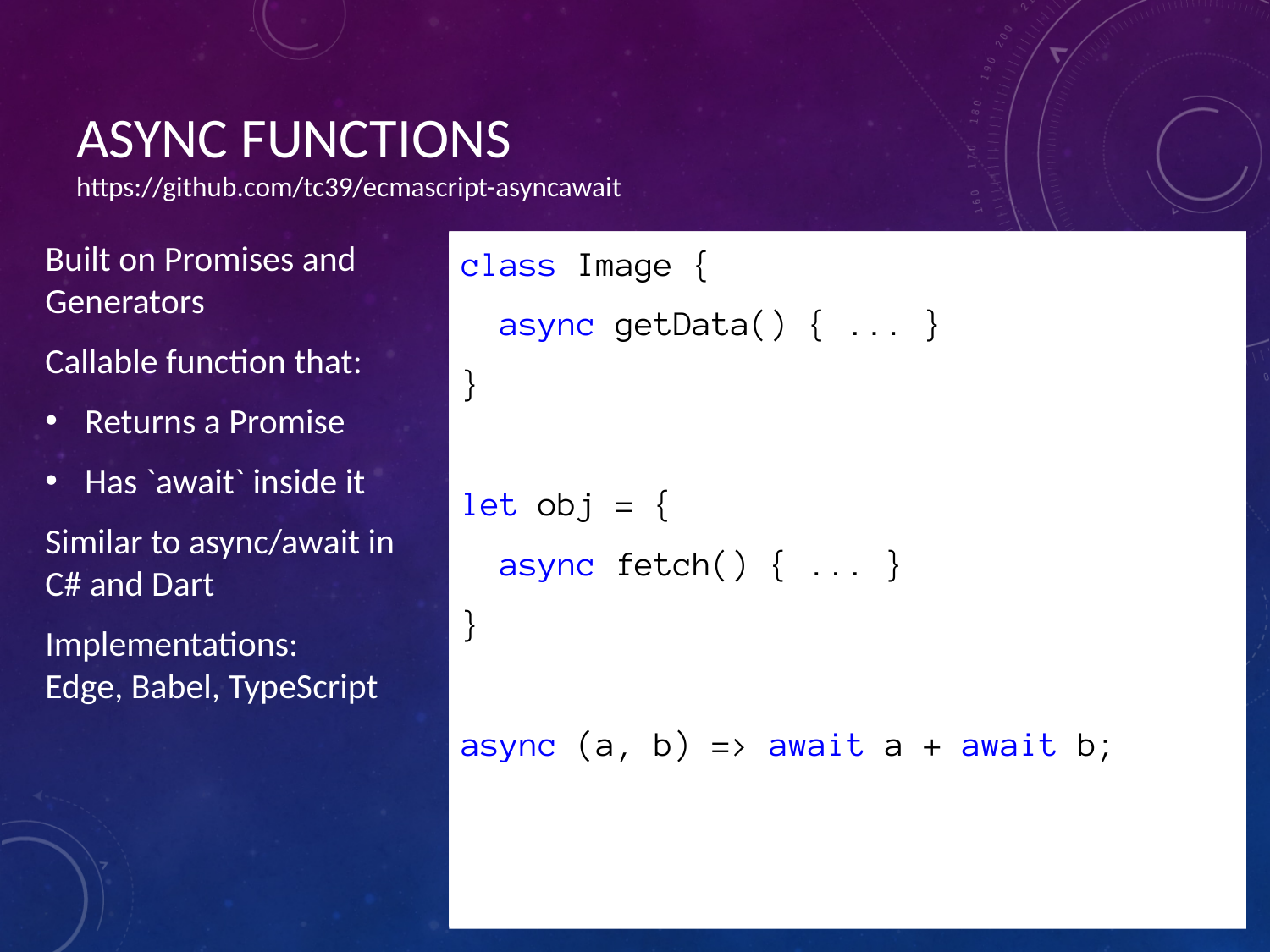

# Async Functions https://github.com/tc39/ecmascript-asyncawait
Built on Promises and Generators
Callable function that:
Returns a Promise
Has `await` inside it
Similar to async/await in C# and Dart
Implementations:
Edge, Babel, TypeScript
async function fetch(url) {

  let data = await $.get(url);

  return JSON.parse(data);
}

fetch('/tc39.json')
.then(f => {
  console.log(f.members.length);
});
async function fetch(url) {
  return { ... }
}

fetch('/tc39.json')
.then(parseJSON)
.then(f => {
  console.log(f.members.length);
});
async function fetch(url) {
  try {
    let data = await $.get(url);
    return JSON.parse(data);
  } catch (e) {
    handleError(e);
  }
}

fetch('/tc39.json')
.then(f => {
  console.log(f.members.length);
});
class Image {
  async getData() { ... }
}

let obj = {
  async fetch() { ... }
}

async (a, b) => await a + await b;